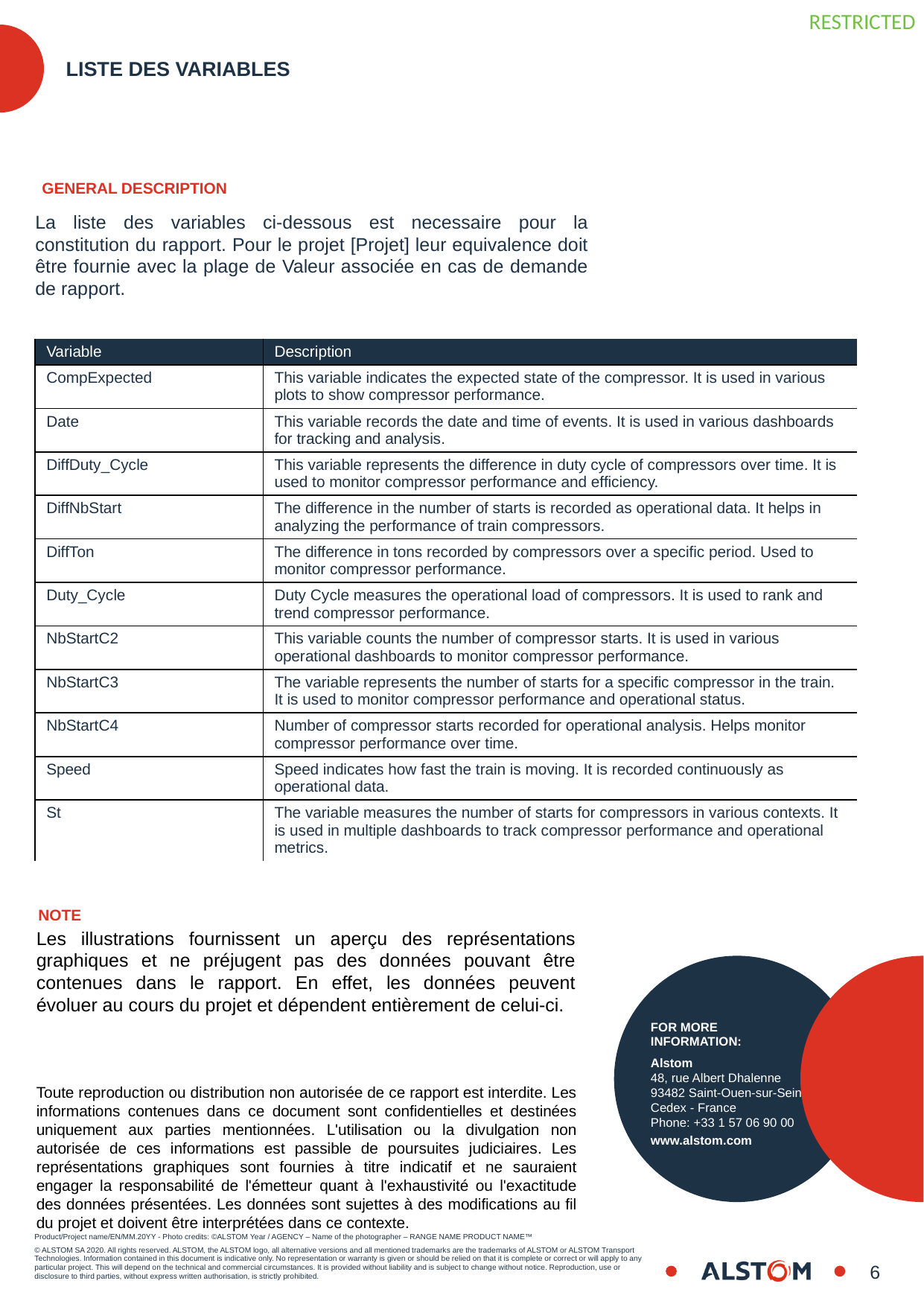

# Liste des variables
GENERAL DESCRIPTION
La liste des variables ci-dessous est necessaire pour la constitution du rapport. Pour le projet [Projet] leur equivalence doit être fournie avec la plage de Valeur associée en cas de demande de rapport.
| Variable | Description |
| --- | --- |
| CompExpected | This variable indicates the expected state of the compressor. It is used in various plots to show compressor performance. |
| Date | This variable records the date and time of events. It is used in various dashboards for tracking and analysis. |
| DiffDuty\_Cycle | This variable represents the difference in duty cycle of compressors over time. It is used to monitor compressor performance and efficiency. |
| DiffNbStart | The difference in the number of starts is recorded as operational data. It helps in analyzing the performance of train compressors. |
| DiffTon | The difference in tons recorded by compressors over a specific period. Used to monitor compressor performance. |
| Duty\_Cycle | Duty Cycle measures the operational load of compressors. It is used to rank and trend compressor performance. |
| NbStartC2 | This variable counts the number of compressor starts. It is used in various operational dashboards to monitor compressor performance. |
| NbStartC3 | The variable represents the number of starts for a specific compressor in the train. It is used to monitor compressor performance and operational status. |
| NbStartC4 | Number of compressor starts recorded for operational analysis. Helps monitor compressor performance over time. |
| Speed | Speed indicates how fast the train is moving. It is recorded continuously as operational data. |
| St | The variable measures the number of starts for compressors in various contexts. It is used in multiple dashboards to track compressor performance and operational metrics. |
NOTE
Les illustrations fournissent un aperçu des représentations graphiques et ne préjugent pas des données pouvant être contenues dans le rapport. En effet, les données peuvent évoluer au cours du projet et dépendent entièrement de celui-ci.

Toute reproduction ou distribution non autorisée de ce rapport est interdite. Les informations contenues dans ce document sont confidentielles et destinées uniquement aux parties mentionnées. L'utilisation ou la divulgation non autorisée de ces informations est passible de poursuites judiciaires. Les représentations graphiques sont fournies à titre indicatif et ne sauraient engager la responsabilité de l'émetteur quant à l'exhaustivité ou l'exactitude des données présentées. Les données sont sujettes à des modifications au fil du projet et doivent être interprétées dans ce contexte.
6
8/30/2024